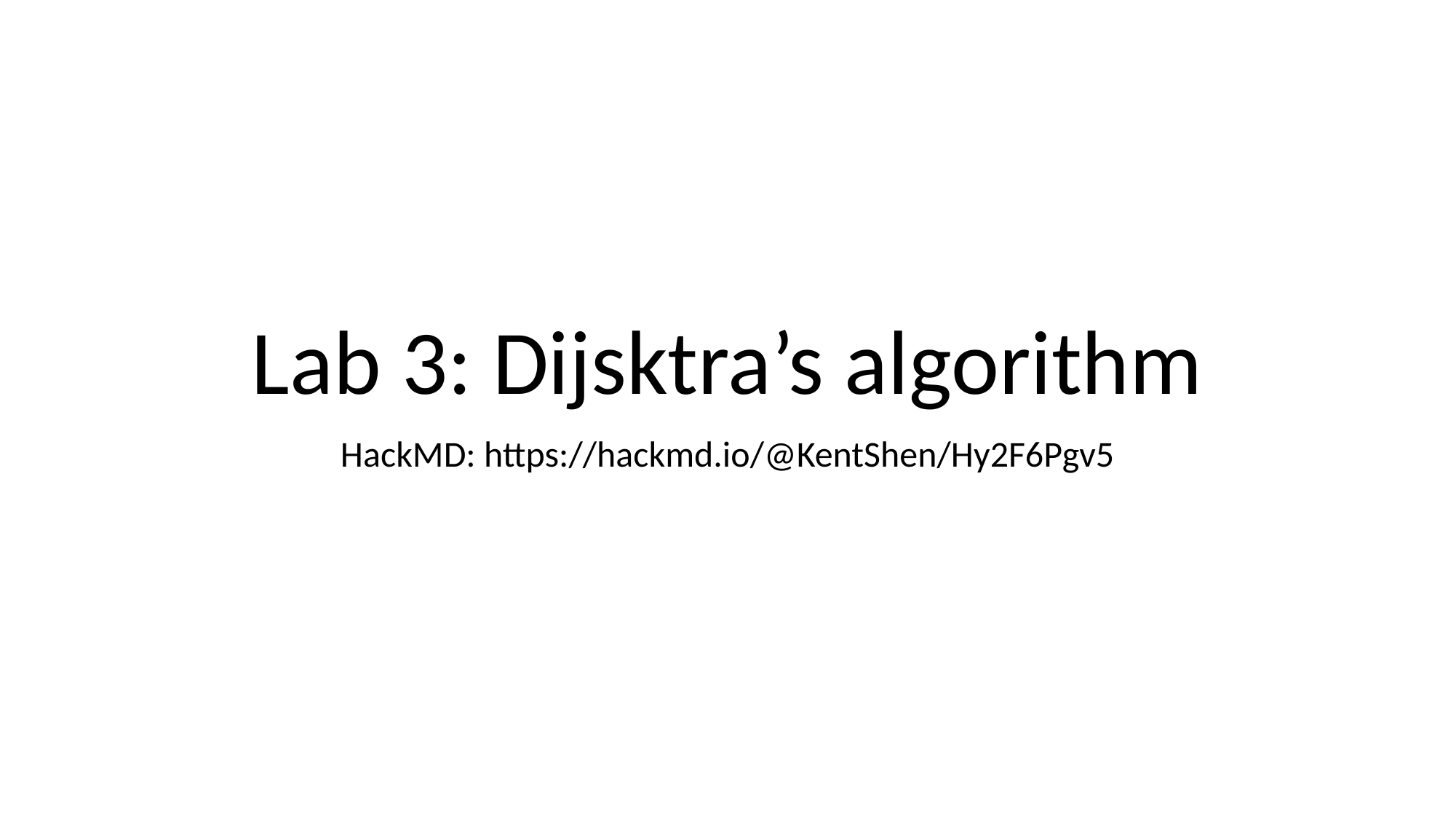

# Lab 3: Dijsktra’s algorithm
HackMD: https://hackmd.io/@KentShen/Hy2F6Pgv5